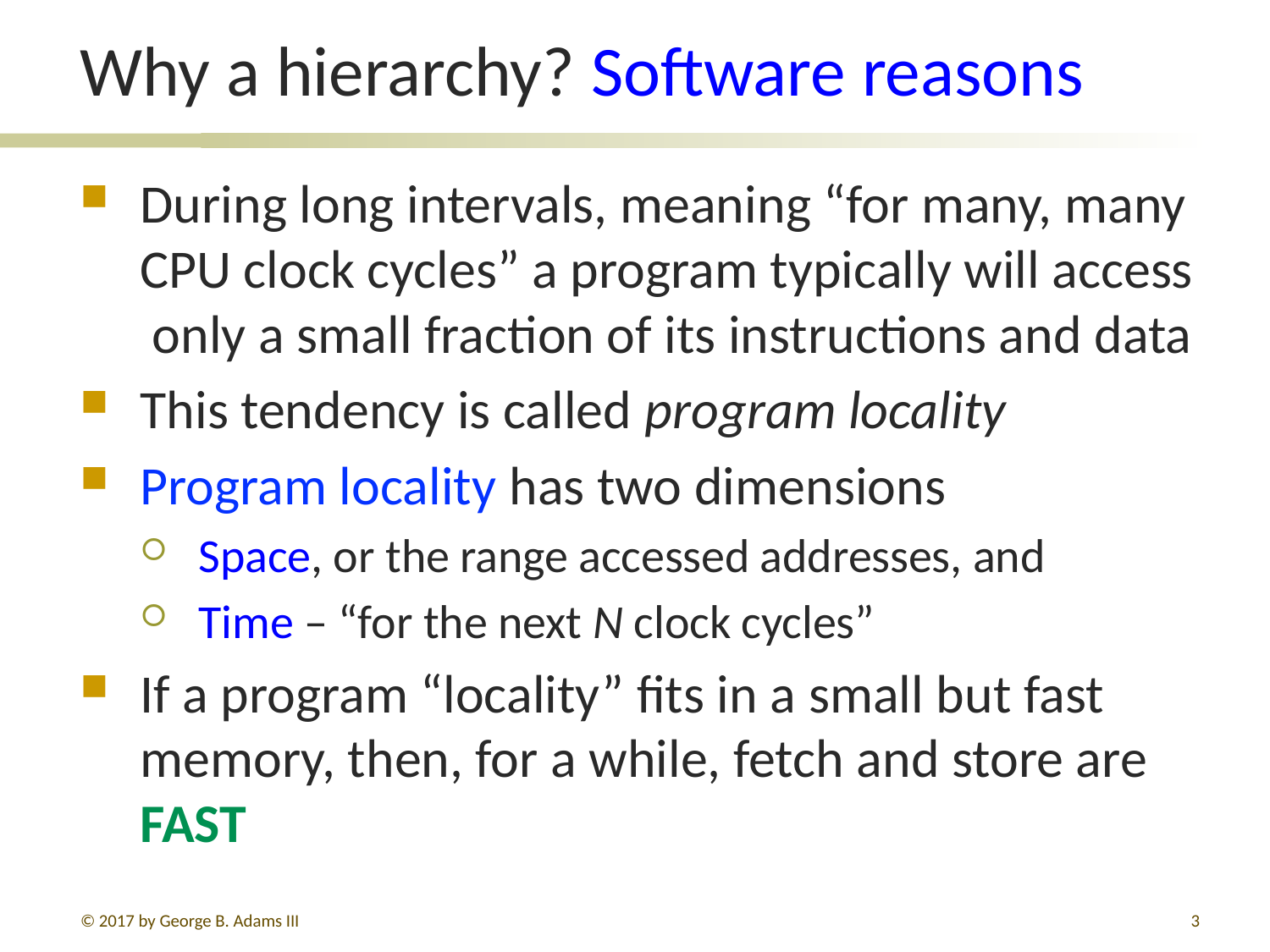

# Why a hierarchy? Software reasons
During long intervals, meaning “for many, many CPU clock cycles” a program typically will access  only a small fraction of its instructions and data
This tendency is called program locality
Program locality has two dimensions
Space, or the range accessed addresses, and
Time – “for the next N clock cycles”
If a program “locality” fits in a small but fast memory, then, for a while, fetch and store are FAST
© 2017 by George B. Adams III
3